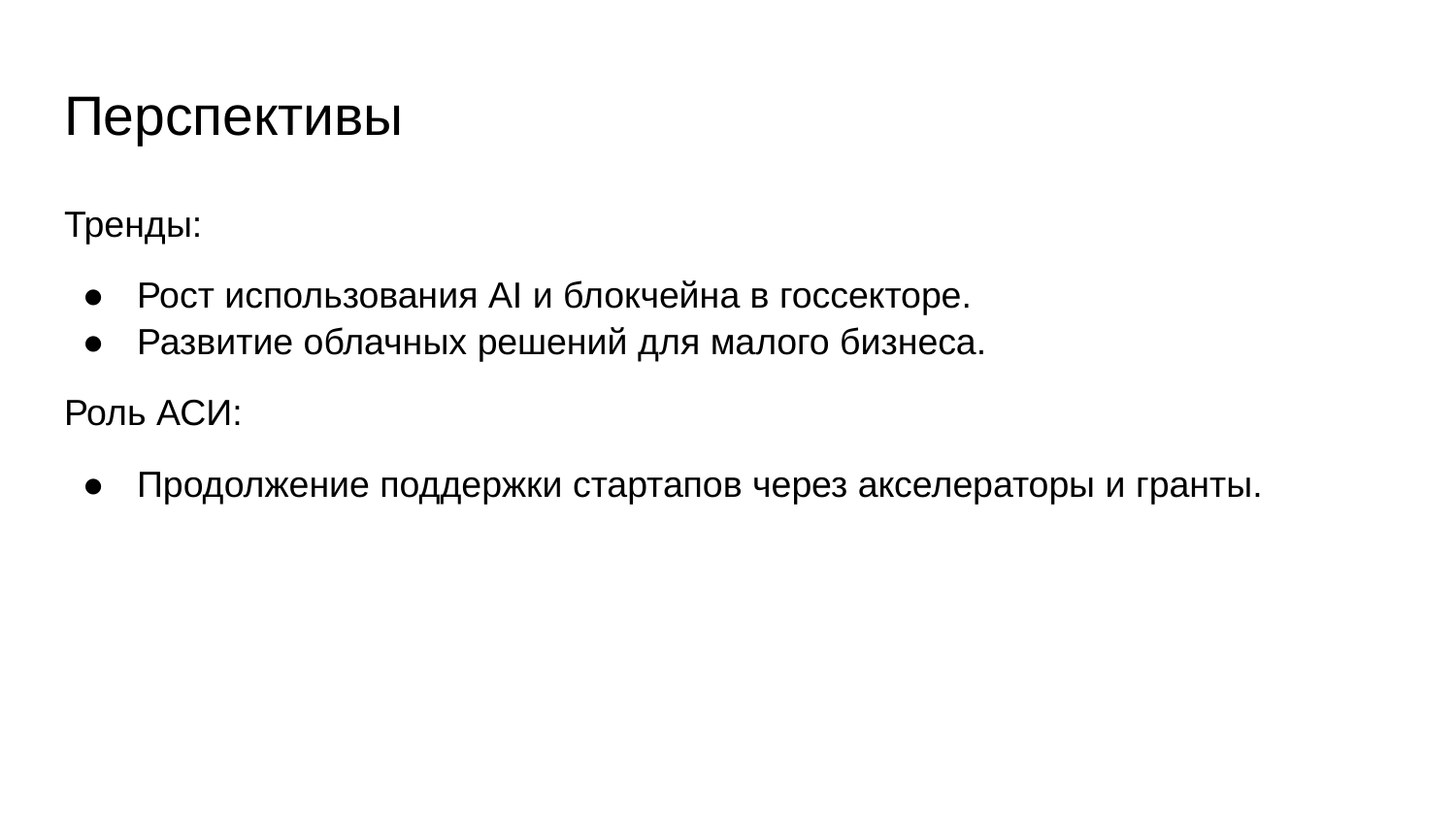

# Перспективы
Тренды:
Рост использования AI и блокчейна в госсекторе.
Развитие облачных решений для малого бизнеса.
Роль АСИ:
Продолжение поддержки стартапов через акселераторы и гранты.